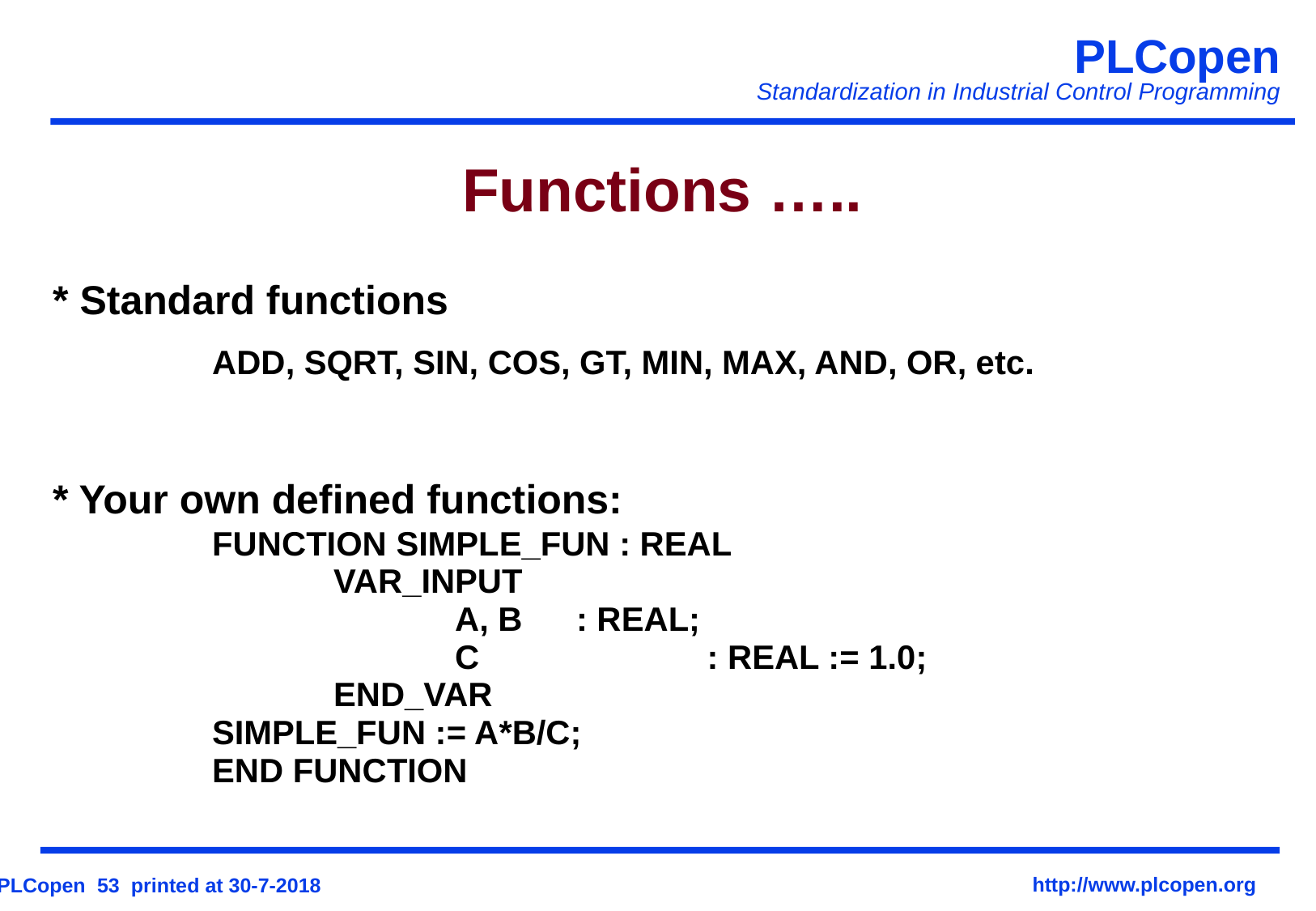

# Functions …..
* Standard functions
		ADD, SQRT, SIN, COS, GT, MIN, MAX, AND, OR, etc.

* Your own defined functions:
		FUNCTION SIMPLE_FUN : REAL
			VAR_INPUT
				A, B 	: REAL;
				C		 : REAL := 1.0;
			END_VAR
		SIMPLE_FUN := A*B/C;
		END FUNCTION